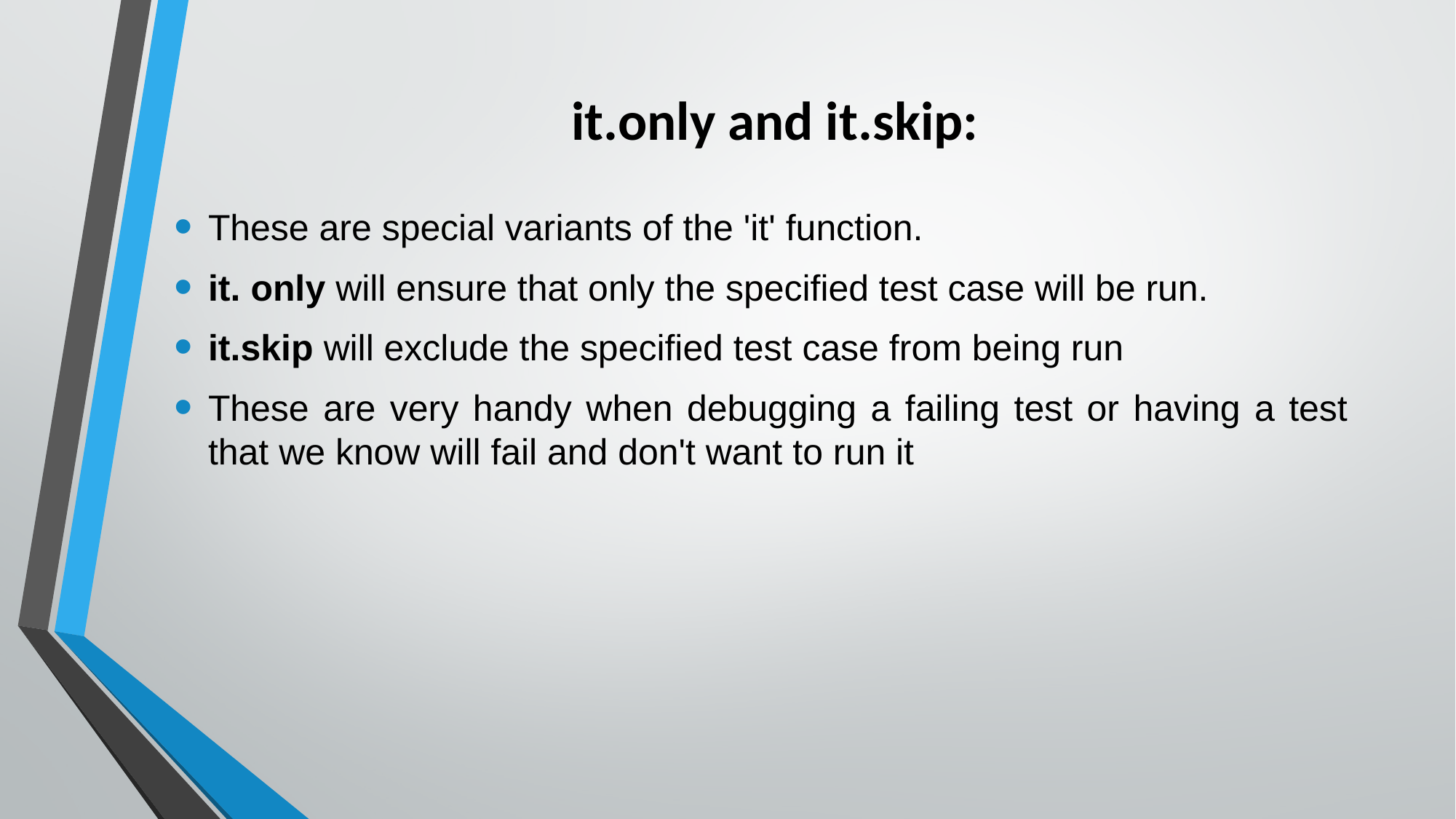

# it.only and it.skip:
These are special variants of the 'it' function.
it. only will ensure that only the specified test case will be run.
it.skip will exclude the specified test case from being run
These are very handy when debugging a failing test or having a test that we know will fail and don't want to run it